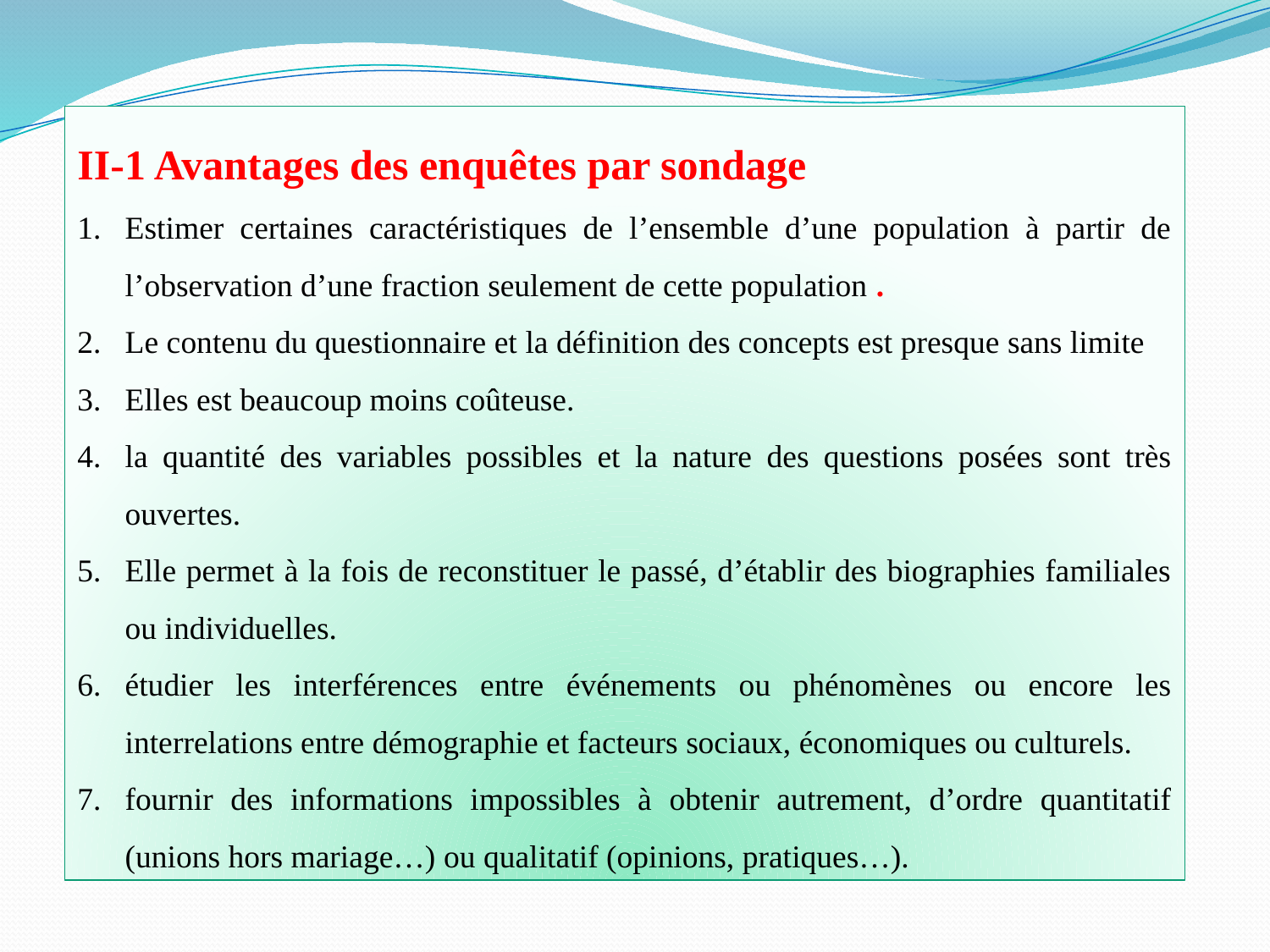

II-1 Avantages des enquêtes par sondage
Estimer certaines caractéristiques de l’ensemble d’une population à partir de l’observation d’une fraction seulement de cette population .
Le contenu du questionnaire et la définition des concepts est presque sans limite
Elles est beaucoup moins coûteuse.
la quantité des variables possibles et la nature des questions posées sont très ouvertes.
Elle permet à la fois de reconstituer le passé, d’établir des biographies familiales ou individuelles.
étudier les interférences entre événements ou phénomènes ou encore les interrelations entre démographie et facteurs sociaux, économiques ou culturels.
fournir des informations impossibles à obtenir autrement, d’ordre quantitatif (unions hors mariage…) ou qualitatif (opinions, pratiques…).